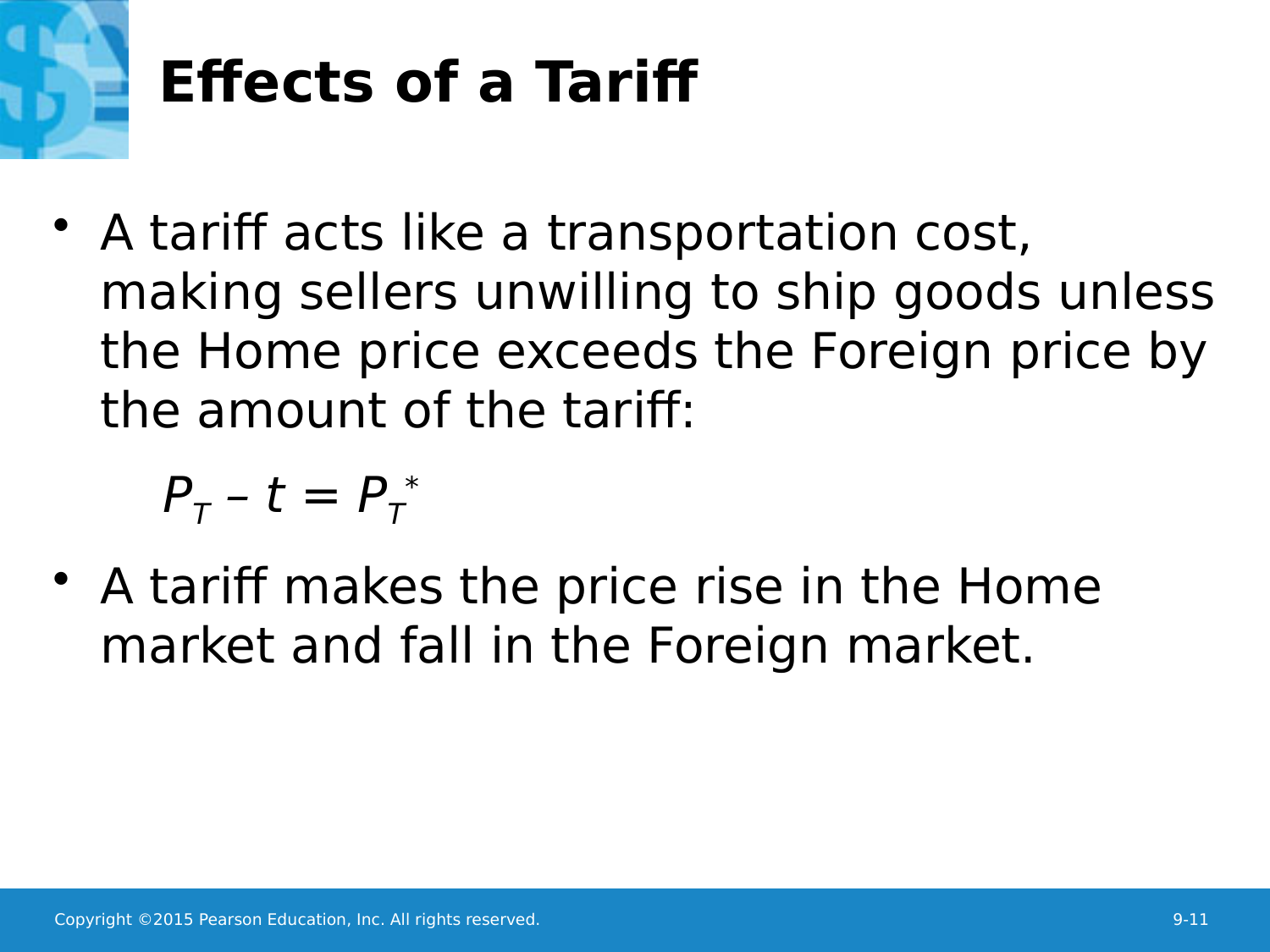

# Effects of a Tariff
A tariff acts like a transportation cost, making sellers unwilling to ship goods unless the Home price exceeds the Foreign price by the amount of the tariff:
       PT – t = PT*
A tariff makes the price rise in the Home market and fall in the Foreign market.